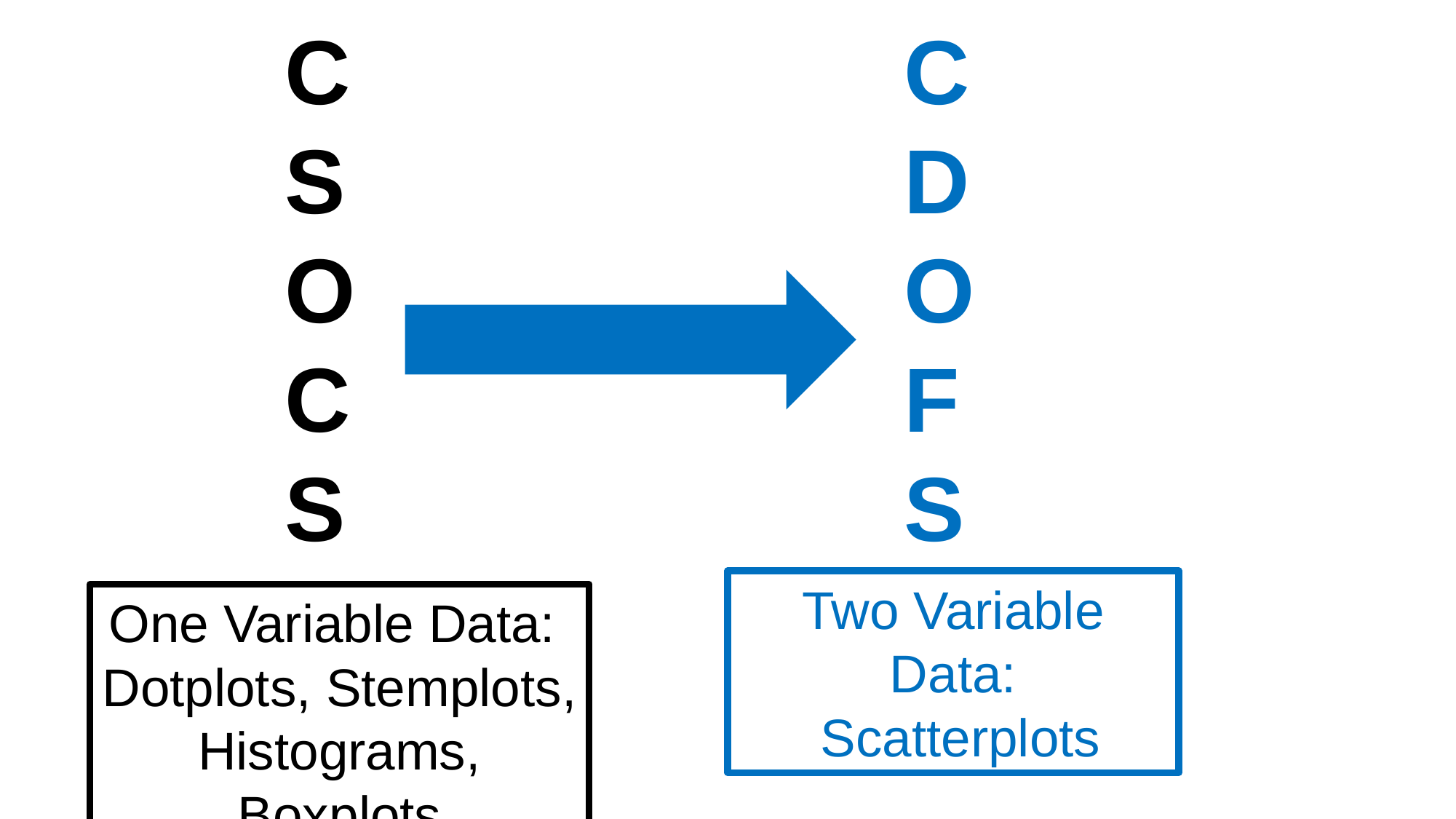

C
S
O
C
S
C
D
O
F
S

Two Variable Data:
 Scatterplots
One Variable Data:
Dotplots, Stemplots, Histograms, Boxplots